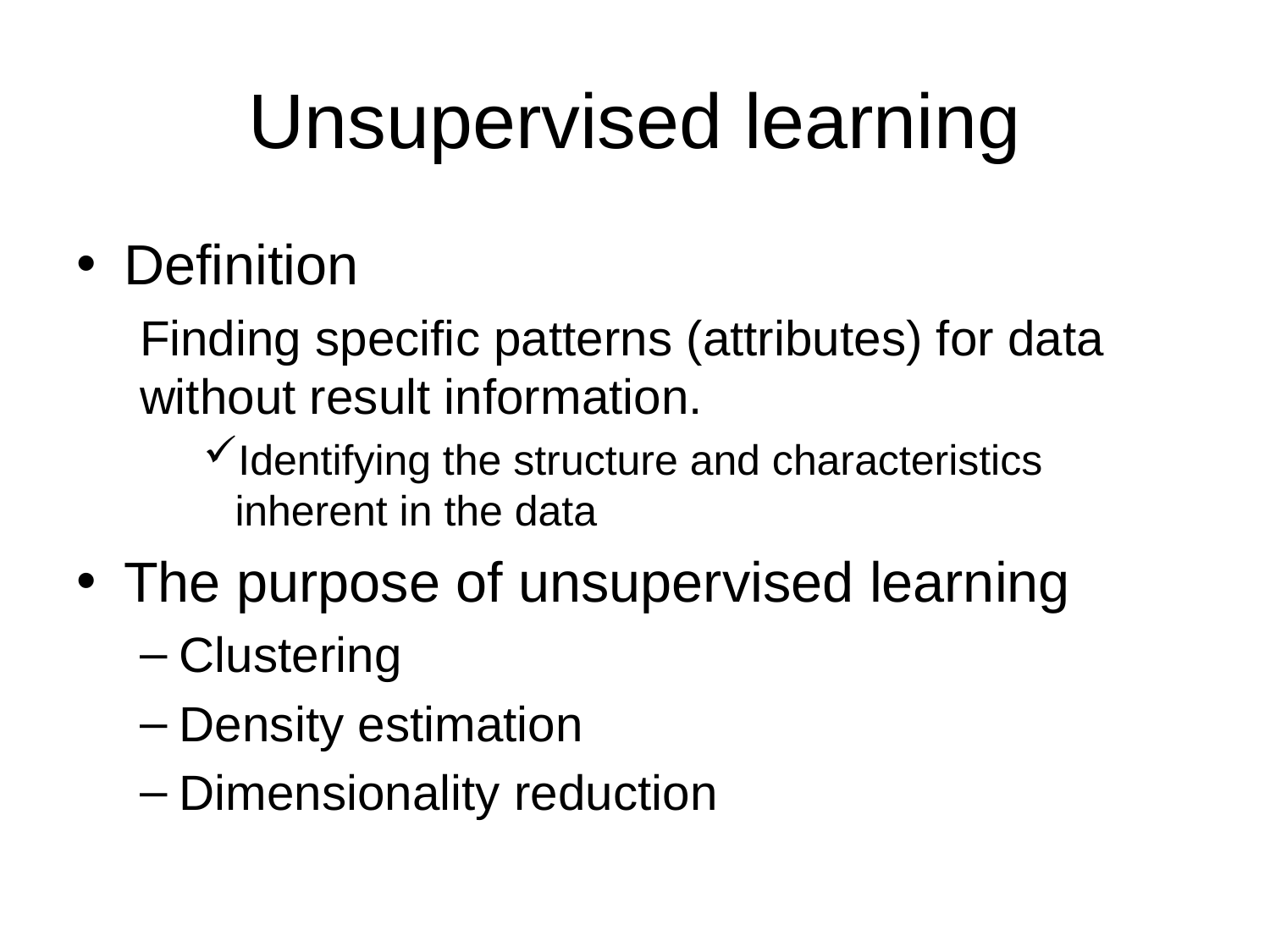

# Unsupervised learning
Definition
Finding specific patterns (attributes) for data without result information.
Identifying the structure and characteristics inherent in the data
The purpose of unsupervised learning
Clustering
Density estimation
Dimensionality reduction